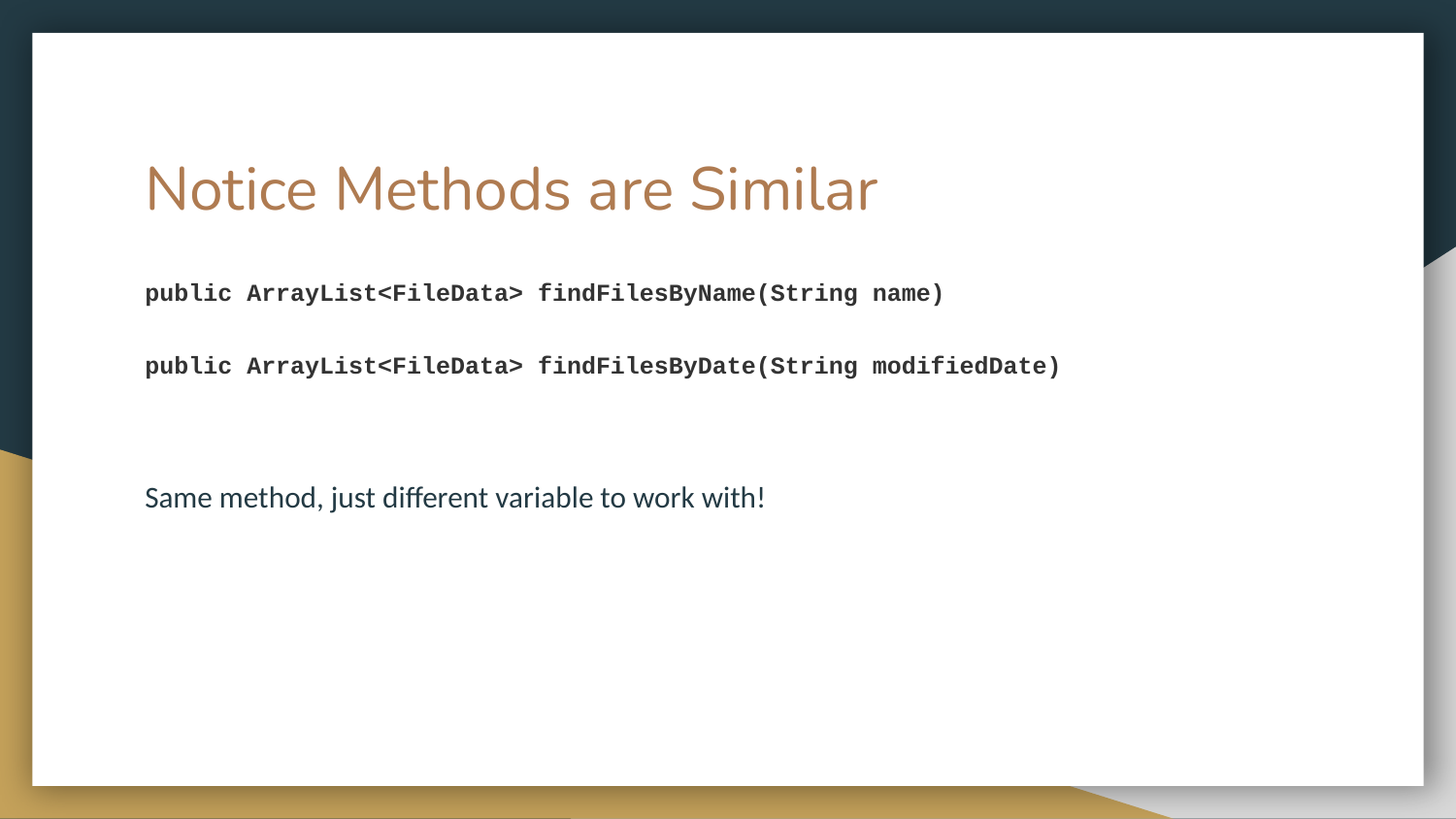

# Notice Methods are Similar
public ArrayList<FileData> findFilesByName(String name)
public ArrayList<FileData> findFilesByDate(String modifiedDate)

Same method, just different variable to work with!